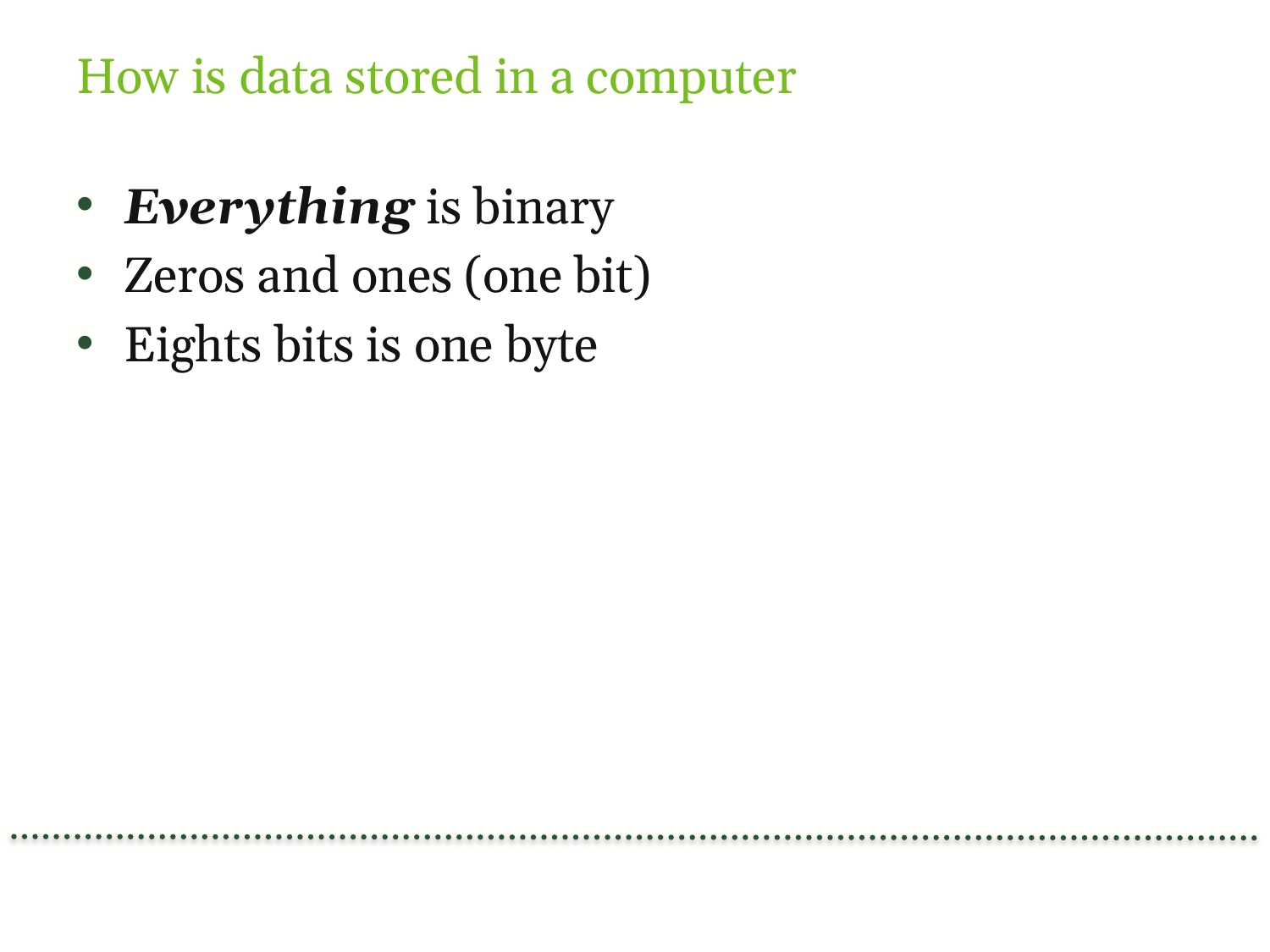

# How is data stored in a computer
Everything is binary
Zeros and ones (one bit)
Eights bits is one byte